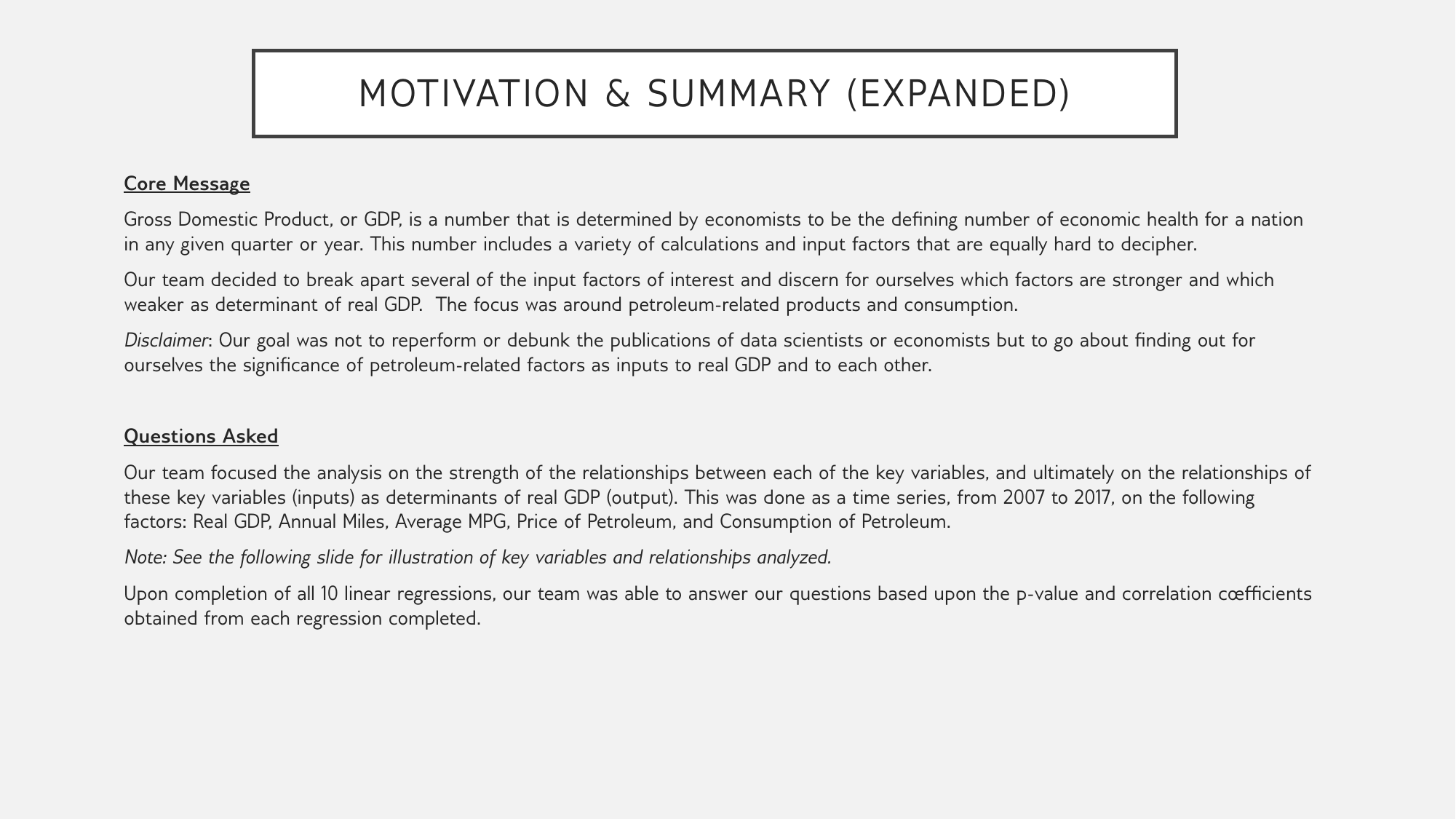

# Motivation & Summary (Expanded)
Core Message
Gross Domestic Product, or GDP, is a number that is determined by economists to be the defining number of economic health for a nation in any given quarter or year. This number includes a variety of calculations and input factors that are equally hard to decipher.
Our team decided to break apart several of the input factors of interest and discern for ourselves which factors are stronger and which weaker as determinant of real GDP.  The focus was around petroleum-related products and consumption.
Disclaimer: Our goal was not to reperform or debunk the publications of data scientists or economists but to go about finding out for ourselves the significance of petroleum-related factors as inputs to real GDP and to each other.

Questions Asked
Our team focused the analysis on the strength of the relationships between each of the key variables, and ultimately on the relationships of these key variables (inputs) as determinants of real GDP (output). This was done as a time series, from 2007 to 2017, on the following factors: Real GDP, Annual Miles, Average MPG, Price of Petroleum, and Consumption of Petroleum.
Note: See the following slide for illustration of key variables and relationships analyzed.
Upon completion of all 10 linear regressions, our team was able to answer our questions based upon the p-value and correlation coefficients obtained from each regression completed.